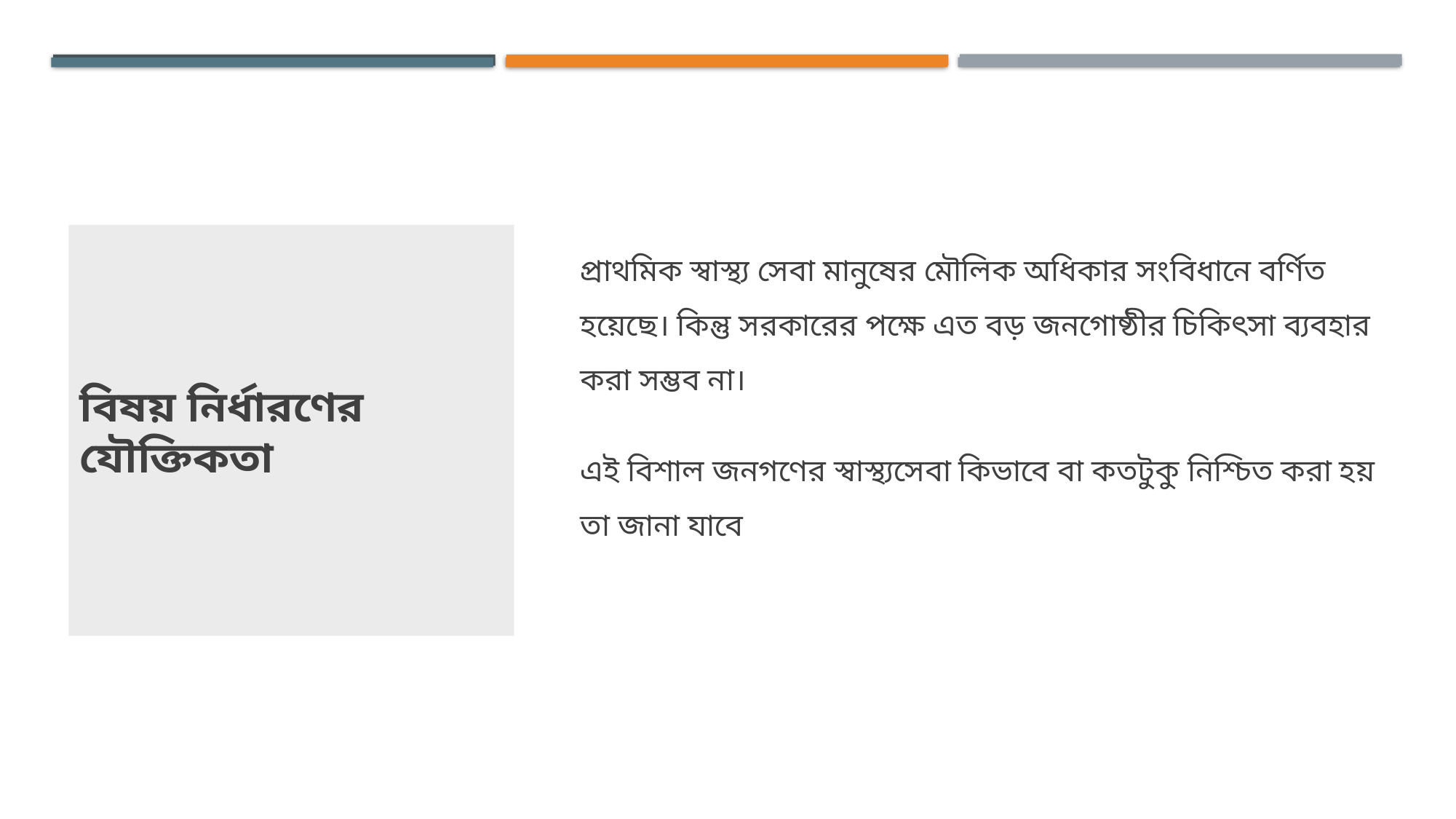

# বিষয় নির্ধারণের যৌক্তিকতা
প্রাথমিক স্বাস্থ্য সেবা মানুষের মৌলিক অধিকার সংবিধানে বর্ণিত হয়েছে। কিন্তু সরকারের পক্ষে এত বড় জনগোষ্ঠীর চিকিৎসা ব্যবহার করা সম্ভব না।
এই বিশাল জনগণের স্বাস্থ্যসেবা কিভাবে বা কতটুকু নিশ্চিত করা হয় তা জানা যাবে